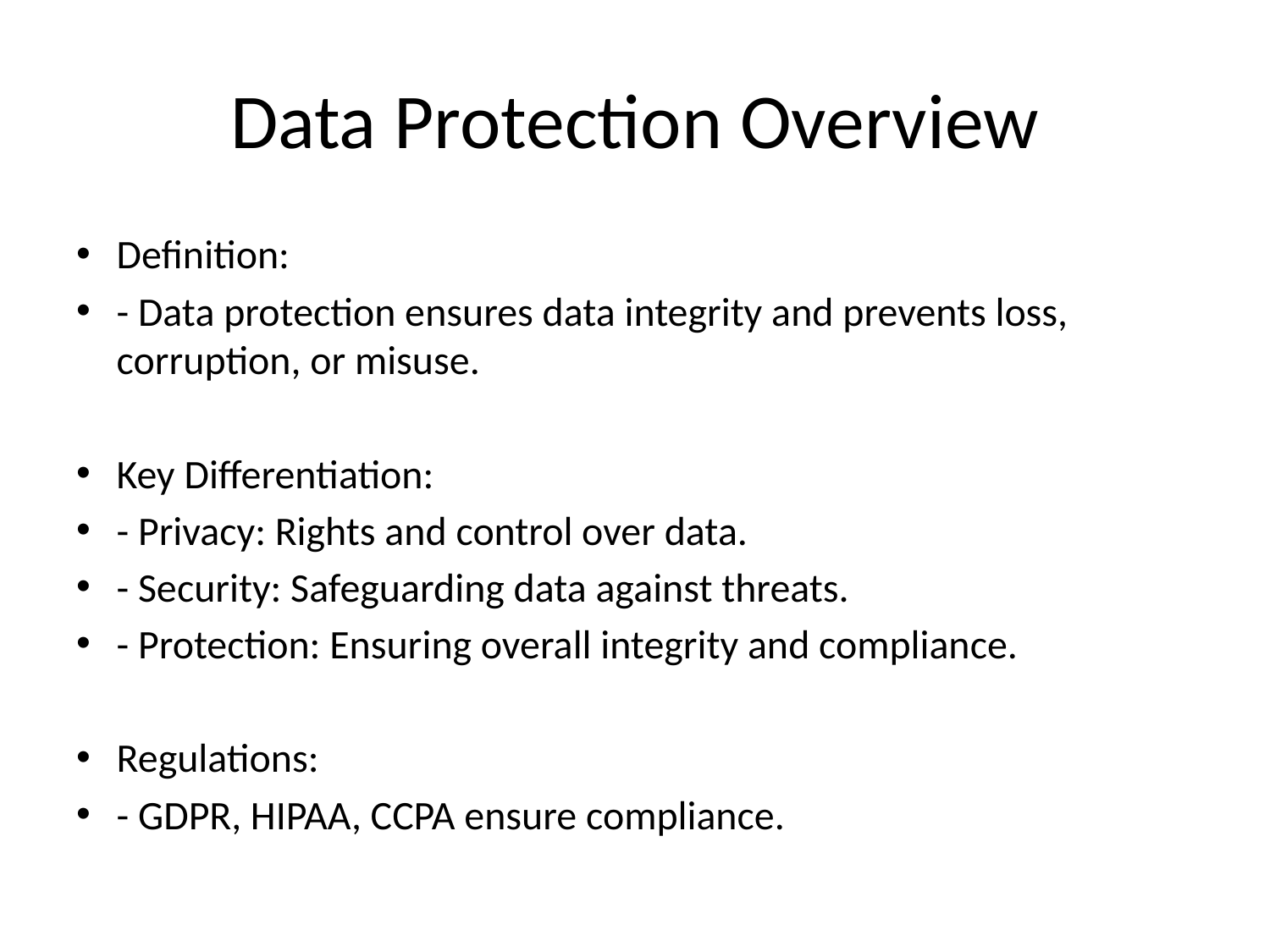

# Data Protection Overview
Definition:
- Data protection ensures data integrity and prevents loss, corruption, or misuse.

Key Differentiation:
- Privacy: Rights and control over data.
- Security: Safeguarding data against threats.
- Protection: Ensuring overall integrity and compliance.

Regulations:
- GDPR, HIPAA, CCPA ensure compliance.